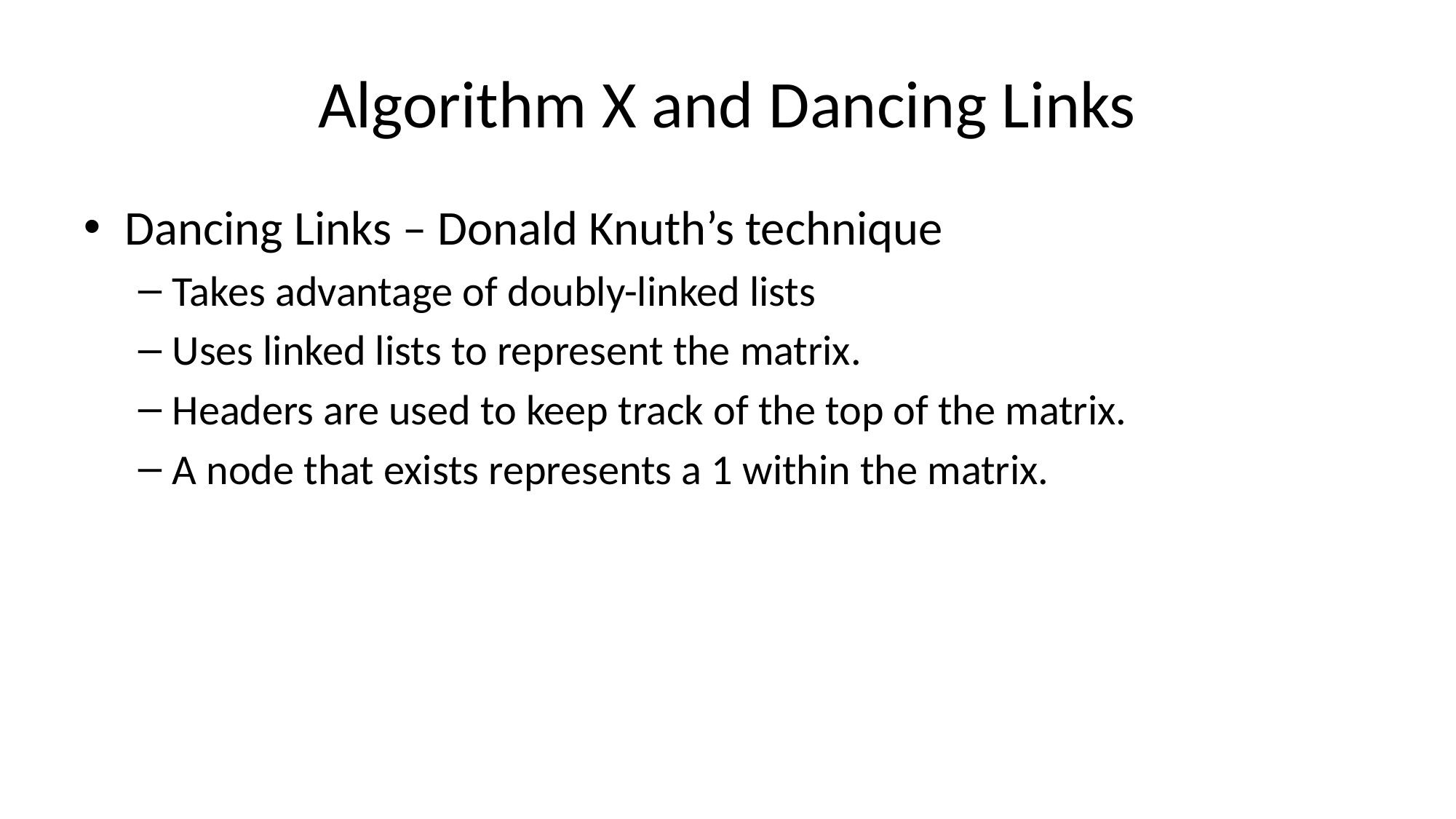

# Algorithm X and Dancing Links
Dancing Links – Donald Knuth’s technique
Takes advantage of doubly-linked lists
Uses linked lists to represent the matrix.
Headers are used to keep track of the top of the matrix.
A node that exists represents a 1 within the matrix.